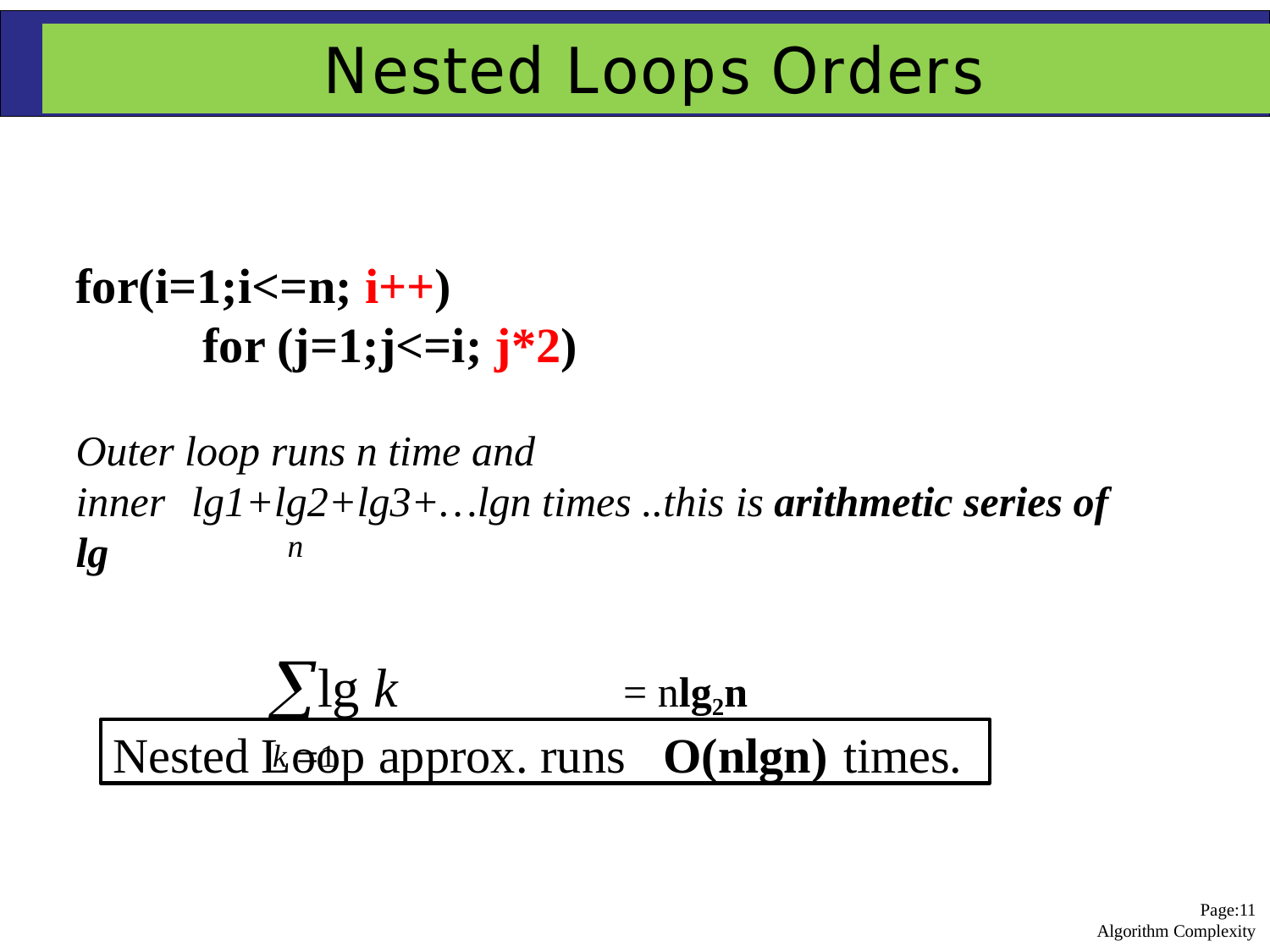

Some Examples 3

# Nested Loops Orders
for(i=1;i<=n; i++)
for (j=1;j<=i; j*2)
Outer loop runs n time and
inner	lg1+lg2+lg3+…lgn times ..this is arithmetic series of lg
∑lg k	= nlg2n
k =1
n
Nested Loop approx. runs	O(nlgn) times.
Page:11 Algorithm Complexity